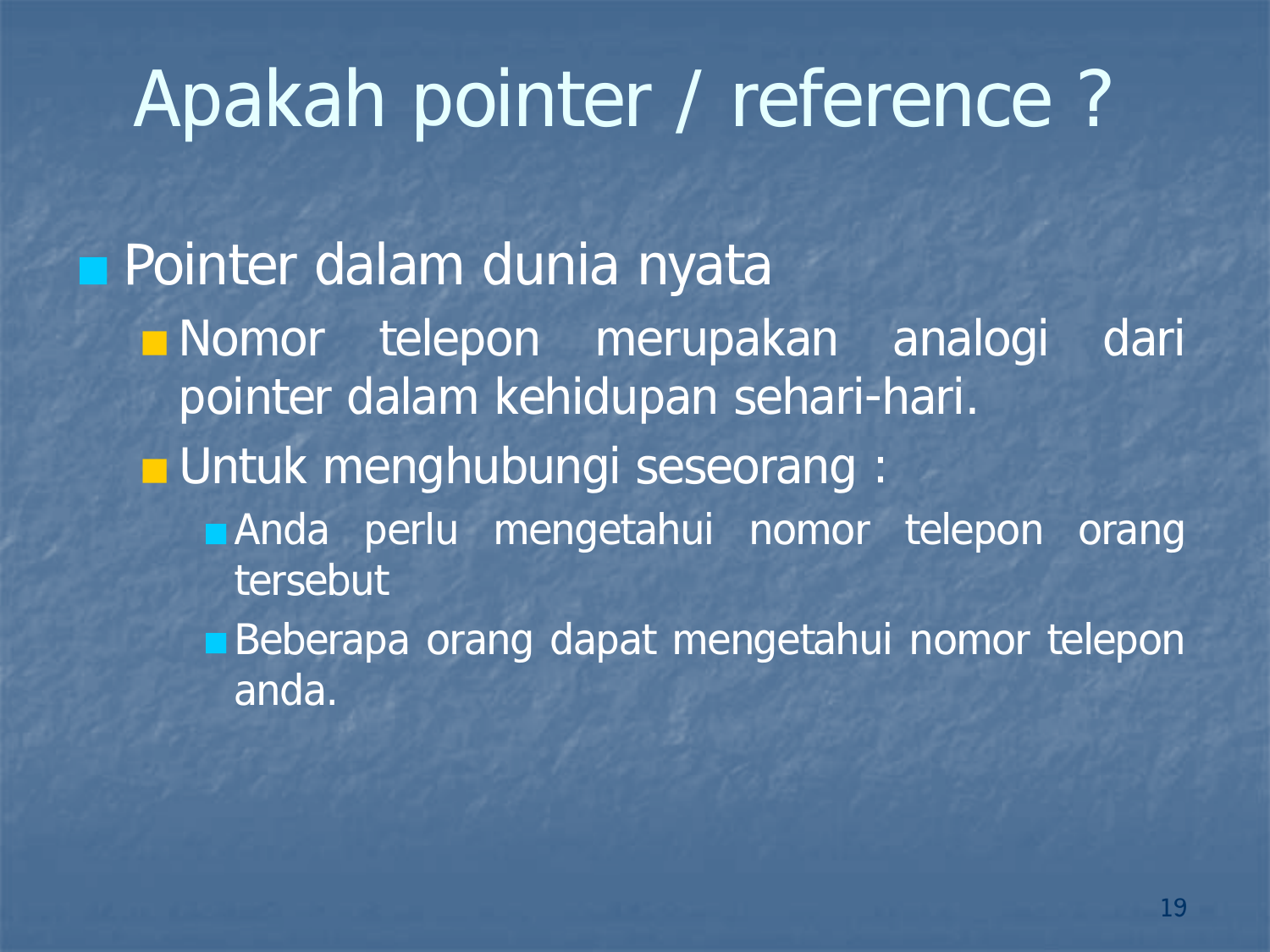

Apakah pointer / reference ?
Pointer dalam dunia nyata
Nomor telepon merupakan analogi dari pointer dalam kehidupan sehari-hari.
Untuk menghubungi seseorang :
Anda perlu mengetahui nomor telepon orang tersebut
Beberapa orang dapat mengetahui nomor telepon anda.

19